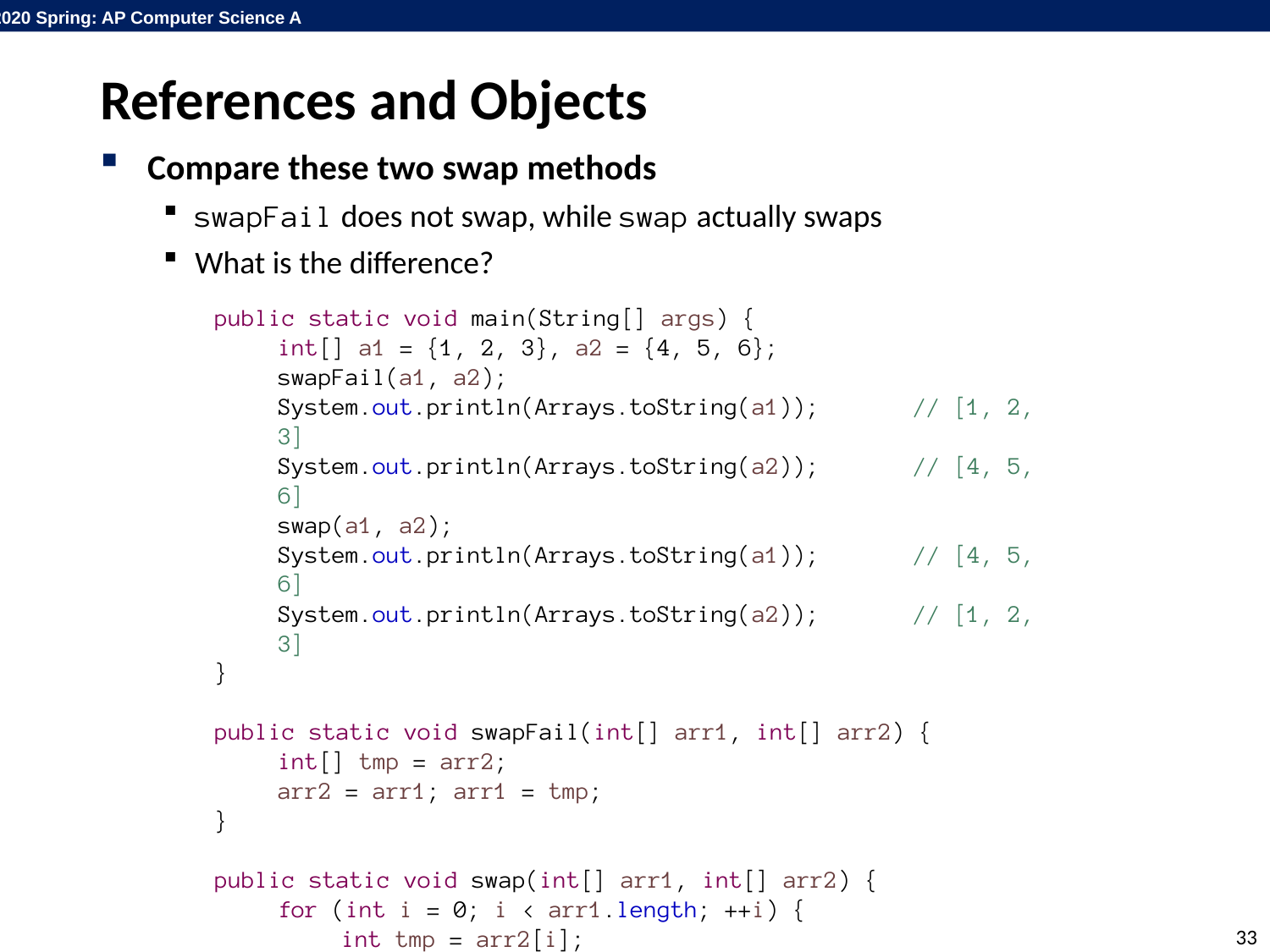

# References and Objects
Compare these two swap methods
swapFail does not swap, while swap actually swaps
What is the difference?
public static void main(String[] args) {
int[] a1 = {1, 2, 3}, a2 = {4, 5, 6};
swapFail(a1, a2);
System.out.println(Arrays.toString(a1));	// [1, 2, 3]
System.out.println(Arrays.toString(a2));	// [4, 5, 6]
swap(a1, a2);
System.out.println(Arrays.toString(a1));	// [4, 5, 6]
System.out.println(Arrays.toString(a2));	// [1, 2, 3]
}

public static void swapFail(int[] arr1, int[] arr2) {
int[] tmp = arr2;
arr2 = arr1; arr1 = tmp;
}

public static void swap(int[] arr1, int[] arr2) {
for (int i = 0; i < arr1.length; ++i) {
int tmp = arr2[i];
arr2[i] = arr1[i]; arr1[i] = tmp;
}
}
33